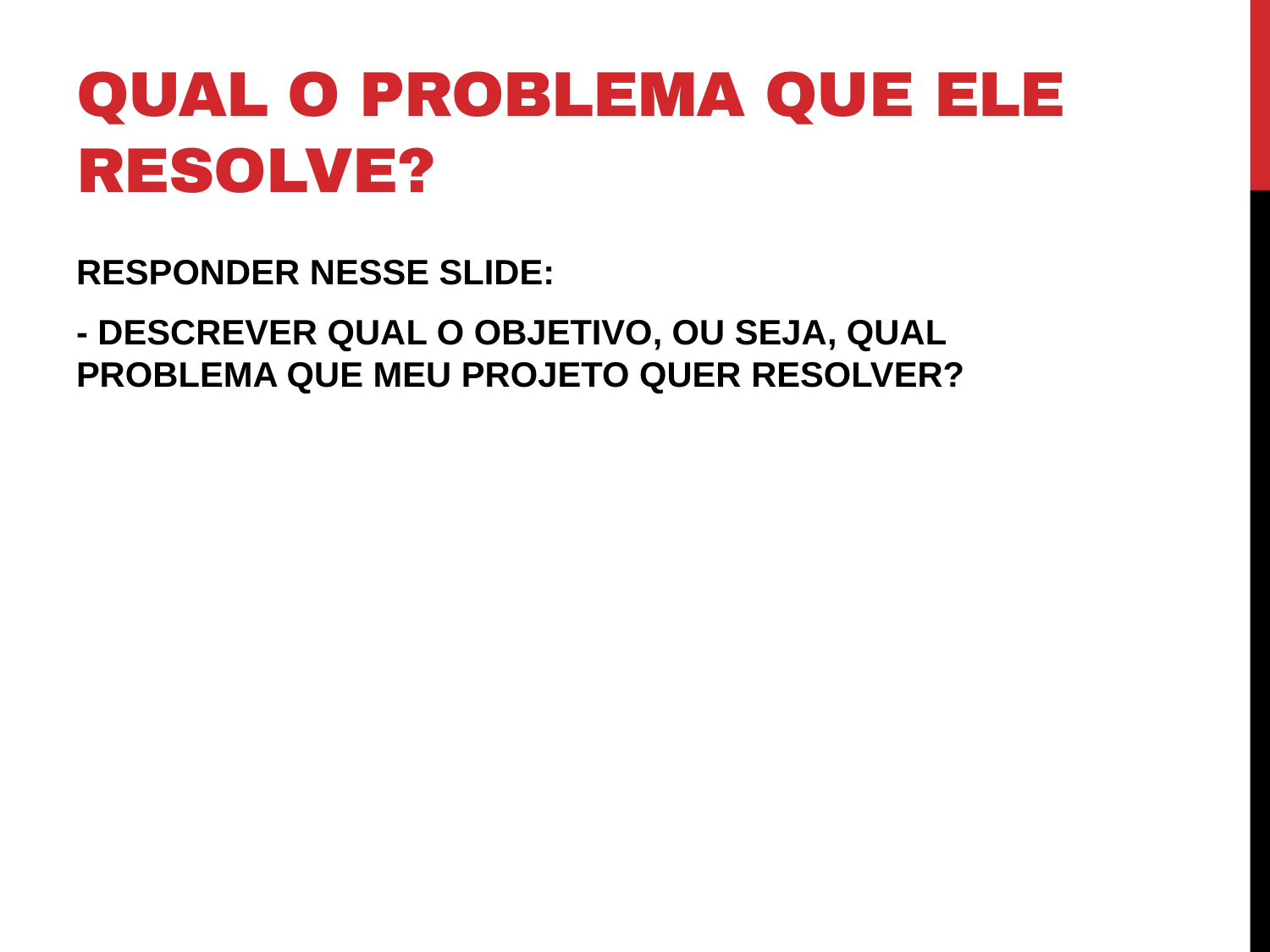

# QUAL O PROBLEMA QUE ELE RESOLVE?
RESPONDER NESSE SLIDE:
- DESCREVER QUAL O OBJETIVO, OU SEJA, QUAL PROBLEMA QUE MEU PROJETO QUER RESOLVER?